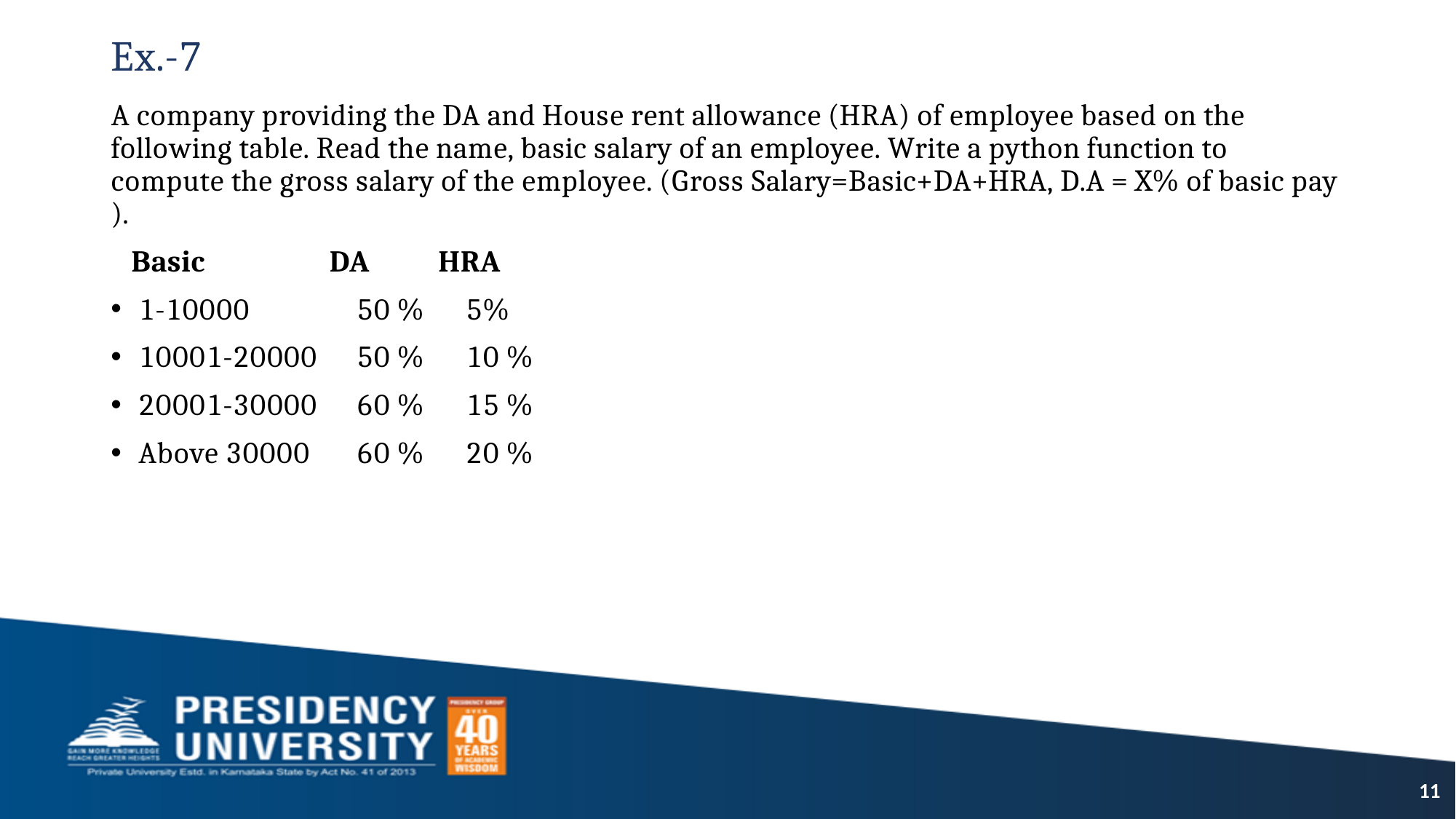

# Ex.-7
A company providing the DA and House rent allowance (HRA) of employee based on the following table. Read the name, basic salary of an employee. Write a python function to compute the gross salary of the employee. (Gross Salary=Basic+DA+HRA, D.A = X% of basic pay ).
   Basic 		DA 	HRA
1-10000 	50 % 	5%
10001-20000 	50 % 	10 %
20001-30000 	60 % 	15 %
Above 30000 	60 % 	20 %

11